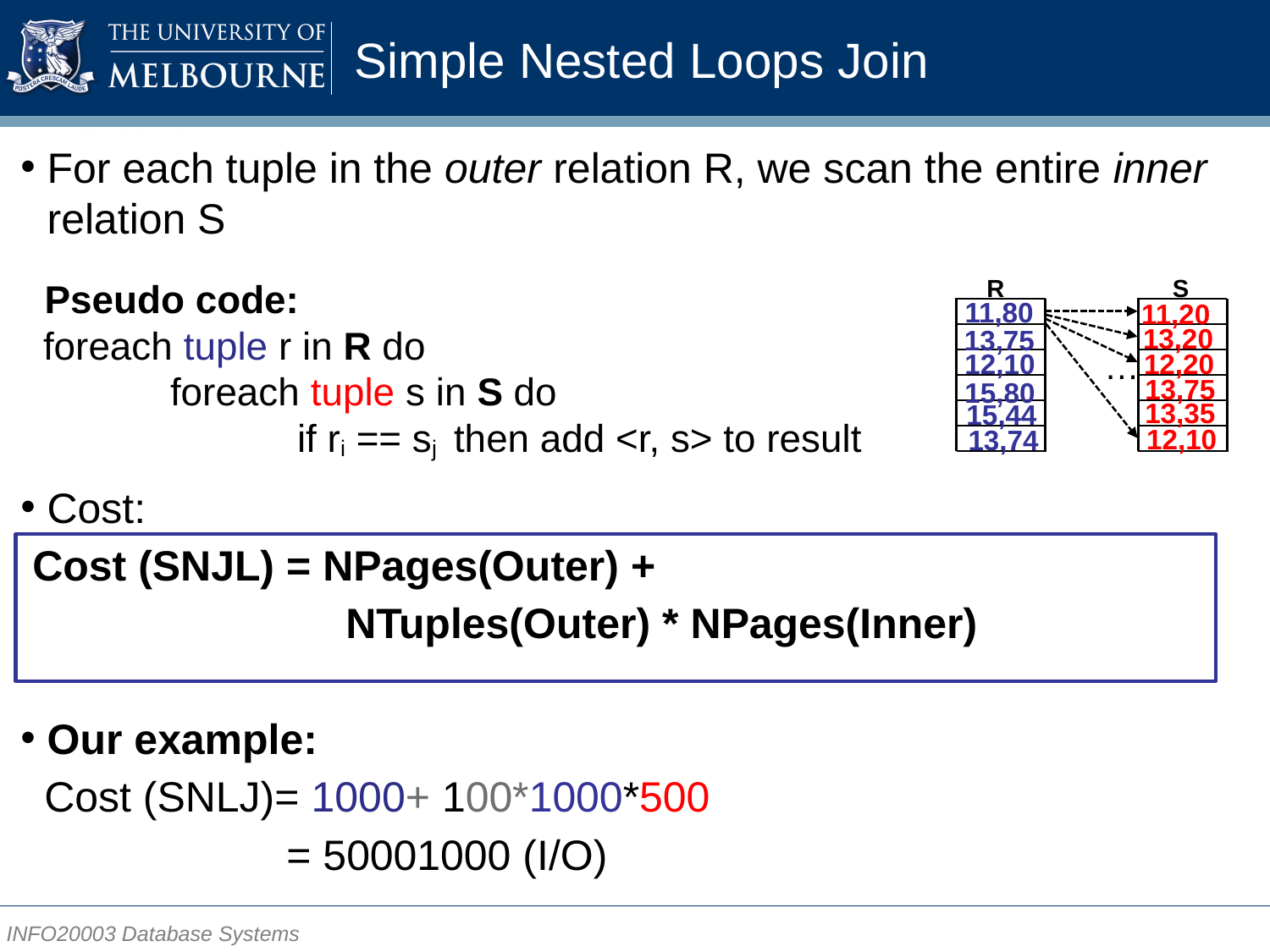

# Simple Nested Loops Join
For each tuple in the outer relation R, we scan the entire inner relation S

Cost:
 Cost (SNJL) = NPages(Outer) +
		      NTuples(Outer) * NPages(Inner)

Our example:
  Cost (SNLJ)= 1000+ 100*1000*500
		 = 50001000 (I/O)

S
R
Pseudo code:
11,80
11,20

foreach tuple r in R do
	foreach tuple s in S do
		if ri == sj  then add <r, s> to result
13,20
13,75
…
12,10
12,20
13,75
15,80
13,35
15,44
12,10
13,74